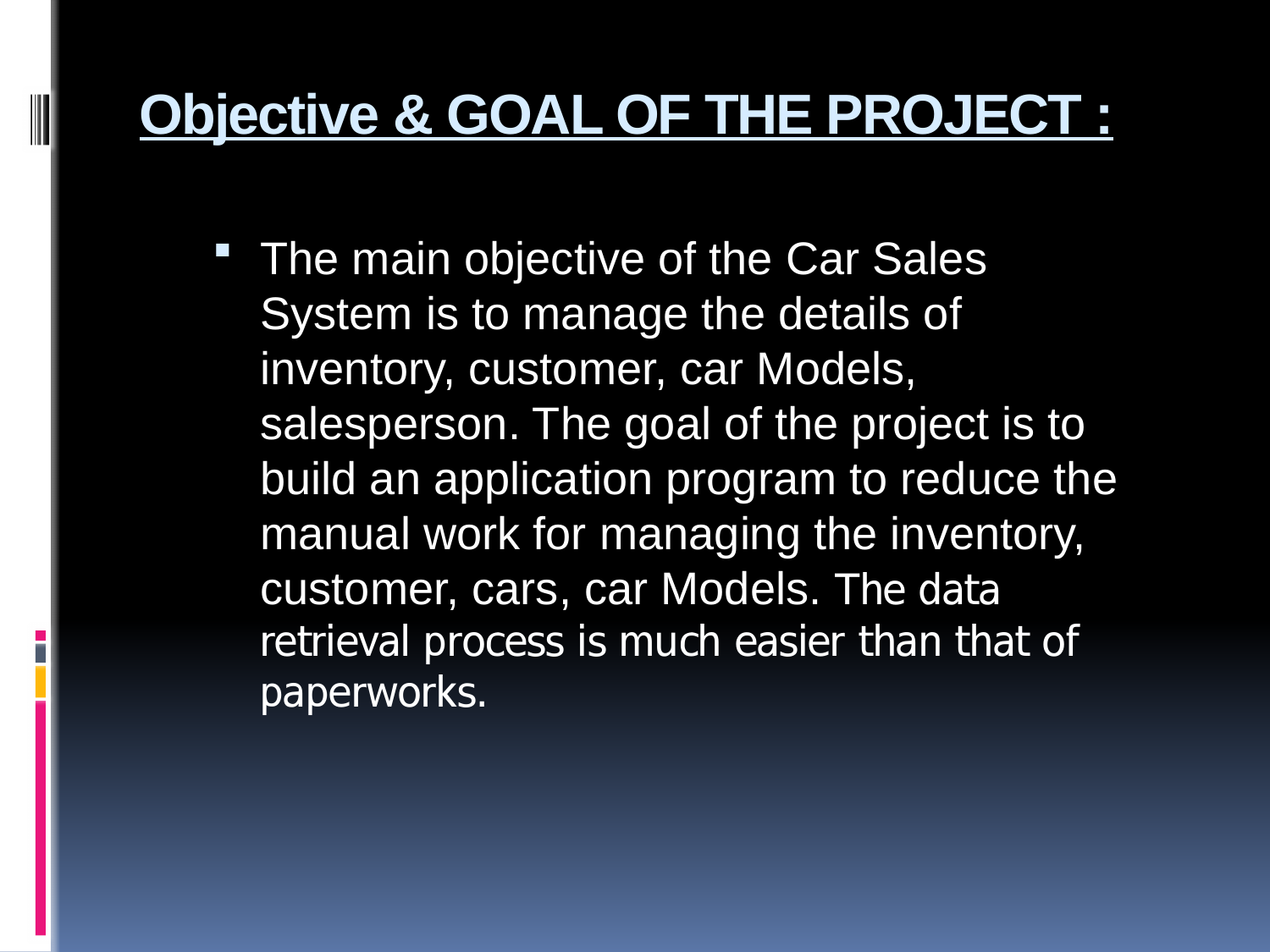

# Objective & GOAL OF THE PROJECT :
The main objective of the Car Sales System is to manage the details of inventory, customer, car Models, salesperson. The goal of the project is to build an application program to reduce the manual work for managing the inventory, customer, cars, car Models. The data retrieval process is much easier than that of paperworks.